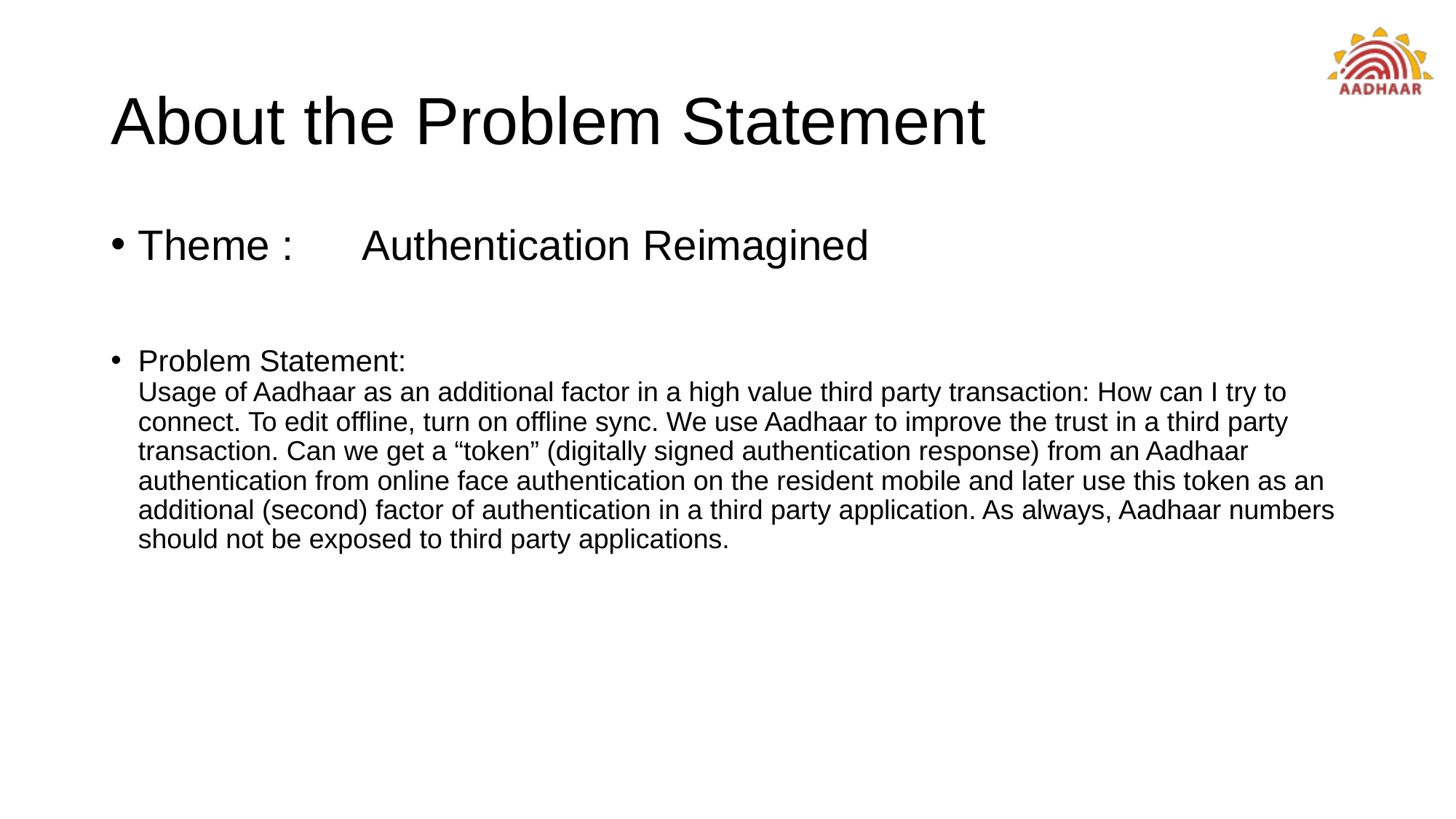

# About the Problem Statement
Theme :      Authentication Reimagined

Problem Statement:
Usage of Aadhaar as an additional factor in a high value third party transaction: How can I try to connect. To edit offline, turn on offline sync. We use Aadhaar to improve the trust in a third party transaction. Can we get a “token” (digitally signed authentication response) from an Aadhaar authentication from online face authentication on the resident mobile and later use this token as an additional (second) factor of authentication in a third party application. As always, Aadhaar numbers should not be exposed to third party applications.